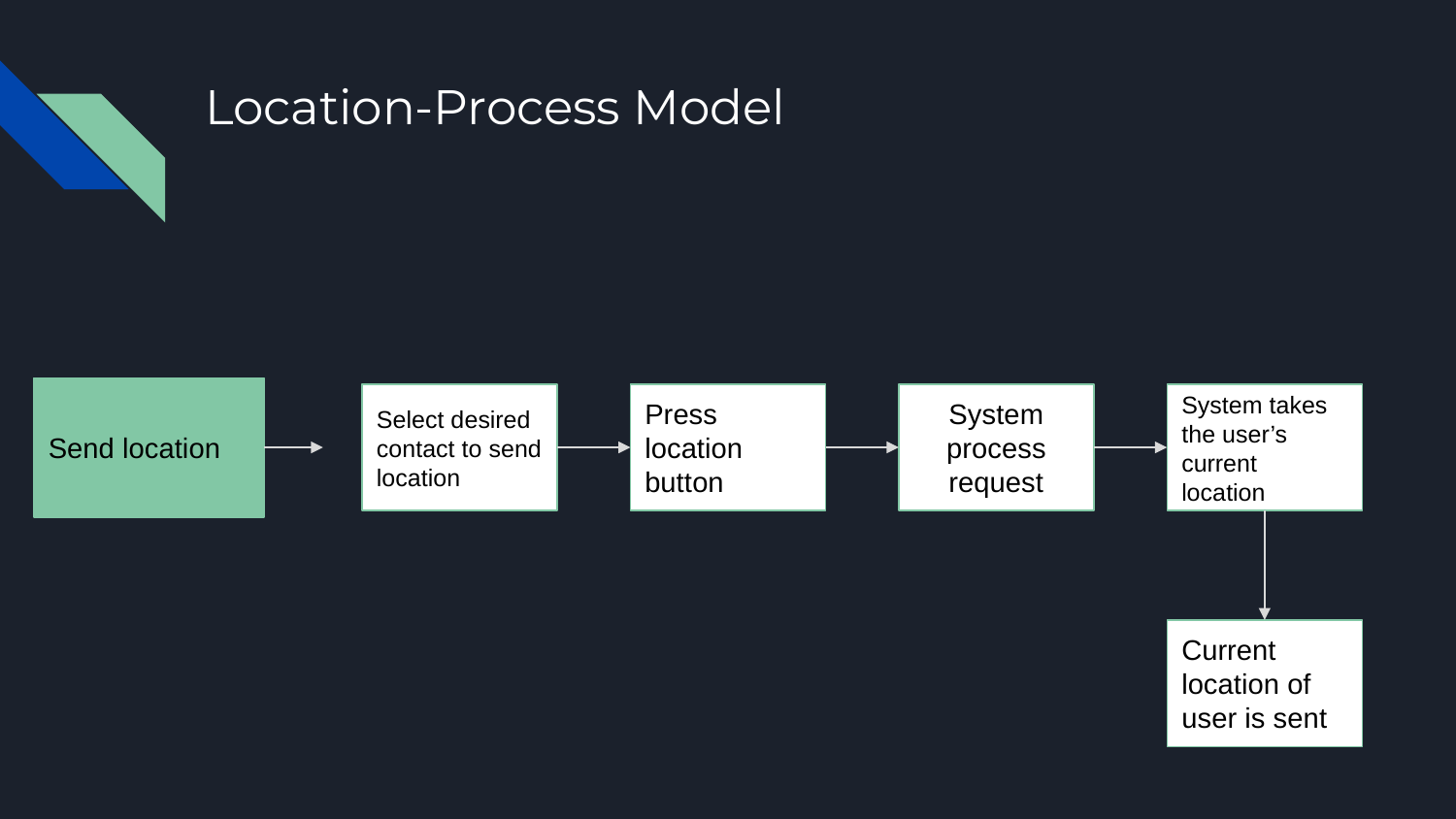

# Location-Process Model
Send location
Select desired contact to send location
Press location button
System process request
System takes the user’s current location
Current location of user is sent